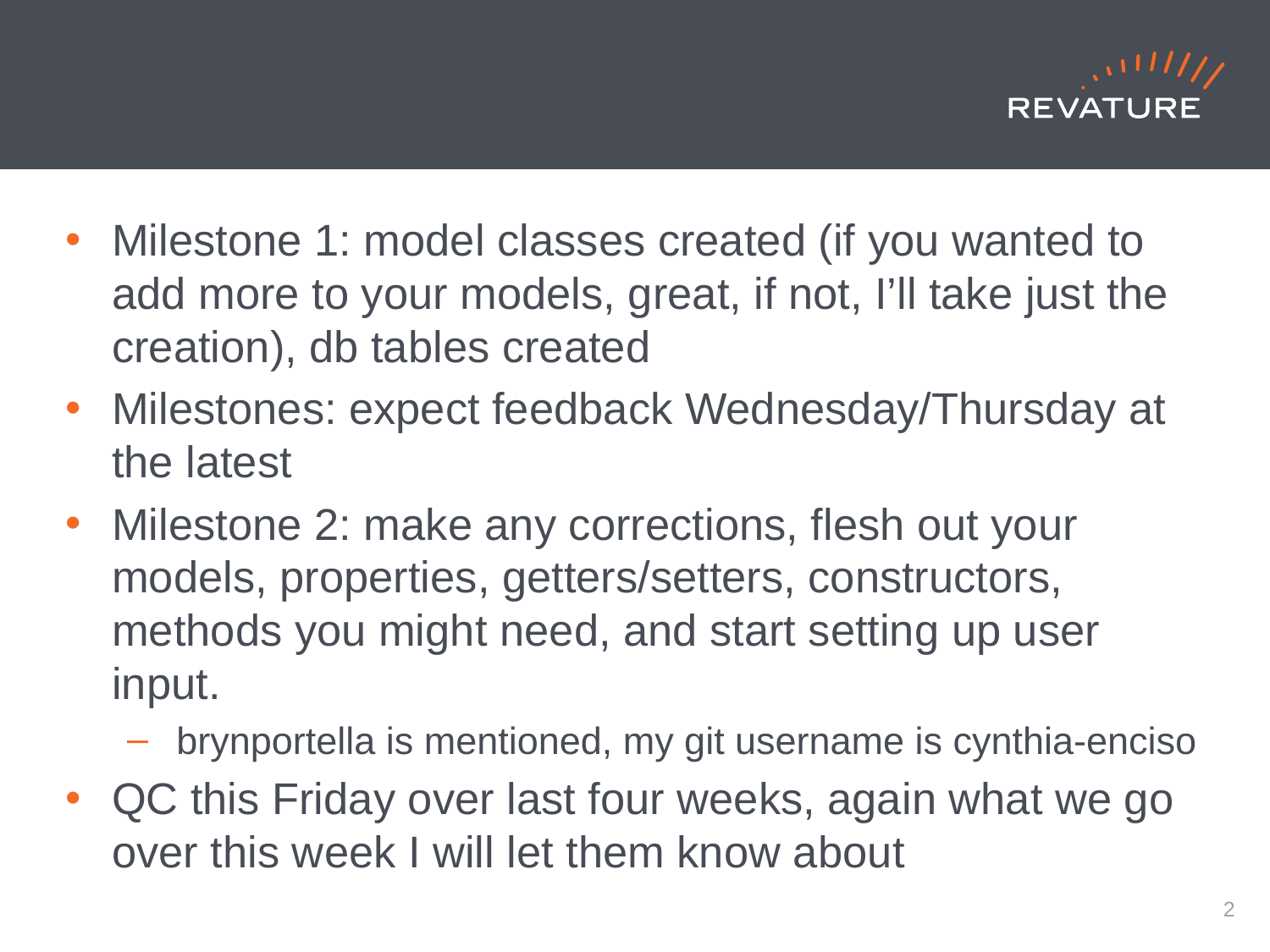

#
Milestone 1: model classes created (if you wanted to add more to your models, great, if not, I’ll take just the creation), db tables created
Milestones: expect feedback Wednesday/Thursday at the latest
Milestone 2: make any corrections, flesh out your models, properties, getters/setters, constructors, methods you might need, and start setting up user input.
 brynportella is mentioned, my git username is cynthia-enciso
QC this Friday over last four weeks, again what we go over this week I will let them know about
2